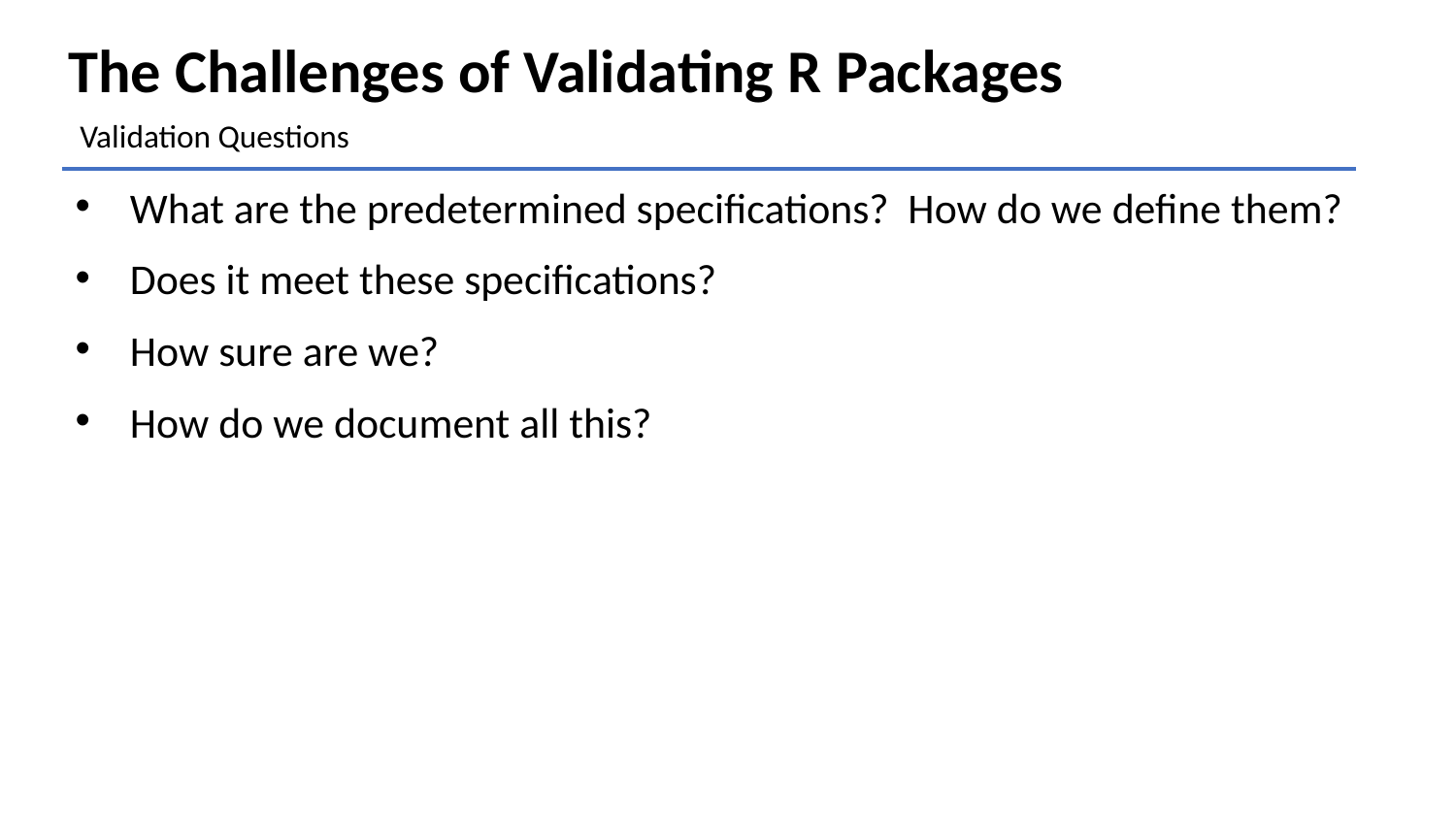

# The Challenges of Validating R Packages
Validation Questions
What are the predetermined specifications?  How do we define them?

Does it meet these specifications?

How sure are we?

How do we document all this?